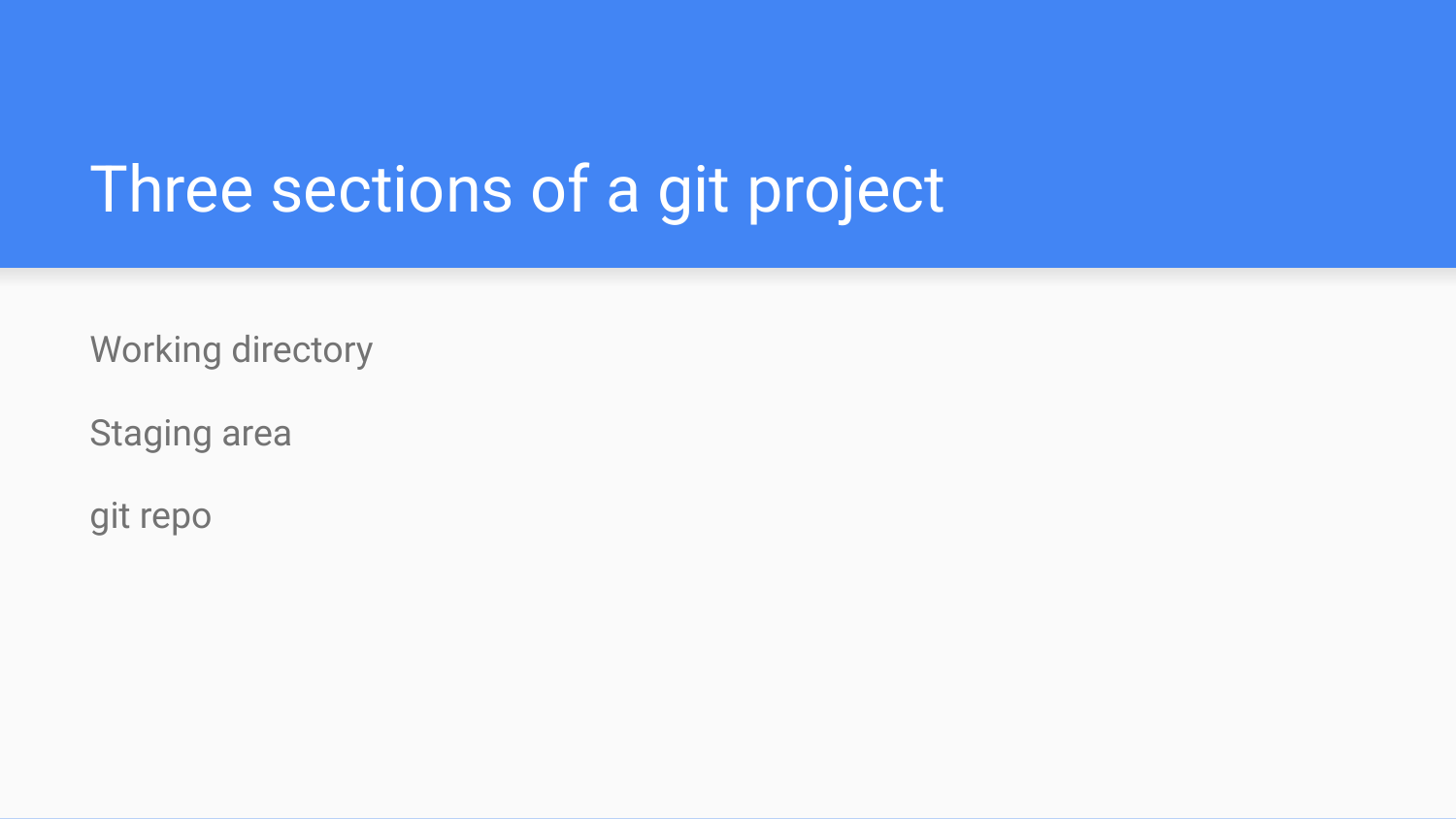

# Three sections of a git project
Working directory
Staging area
git repo